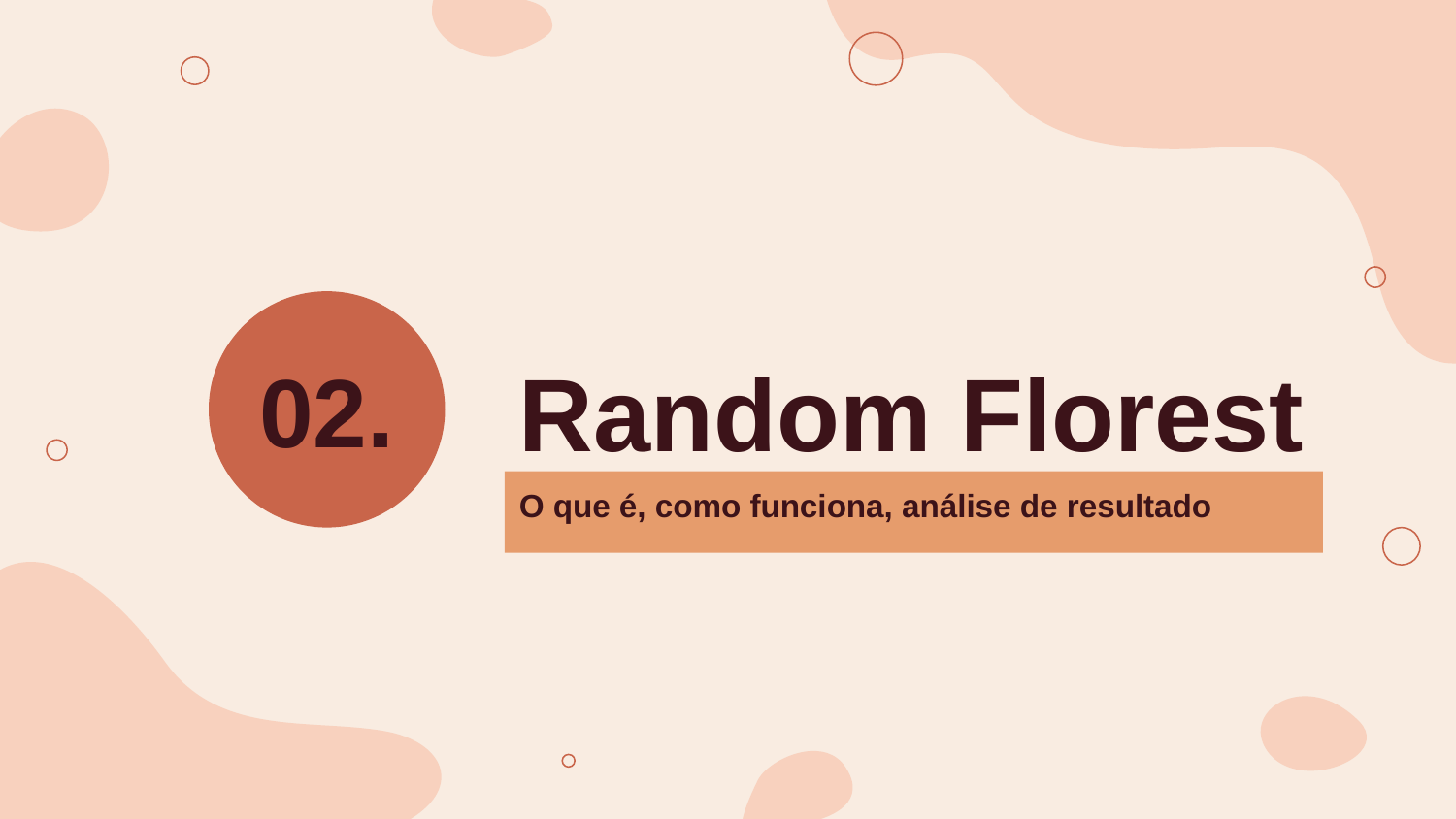

# Random Florest

02.
O que é, como funciona, análise de resultado